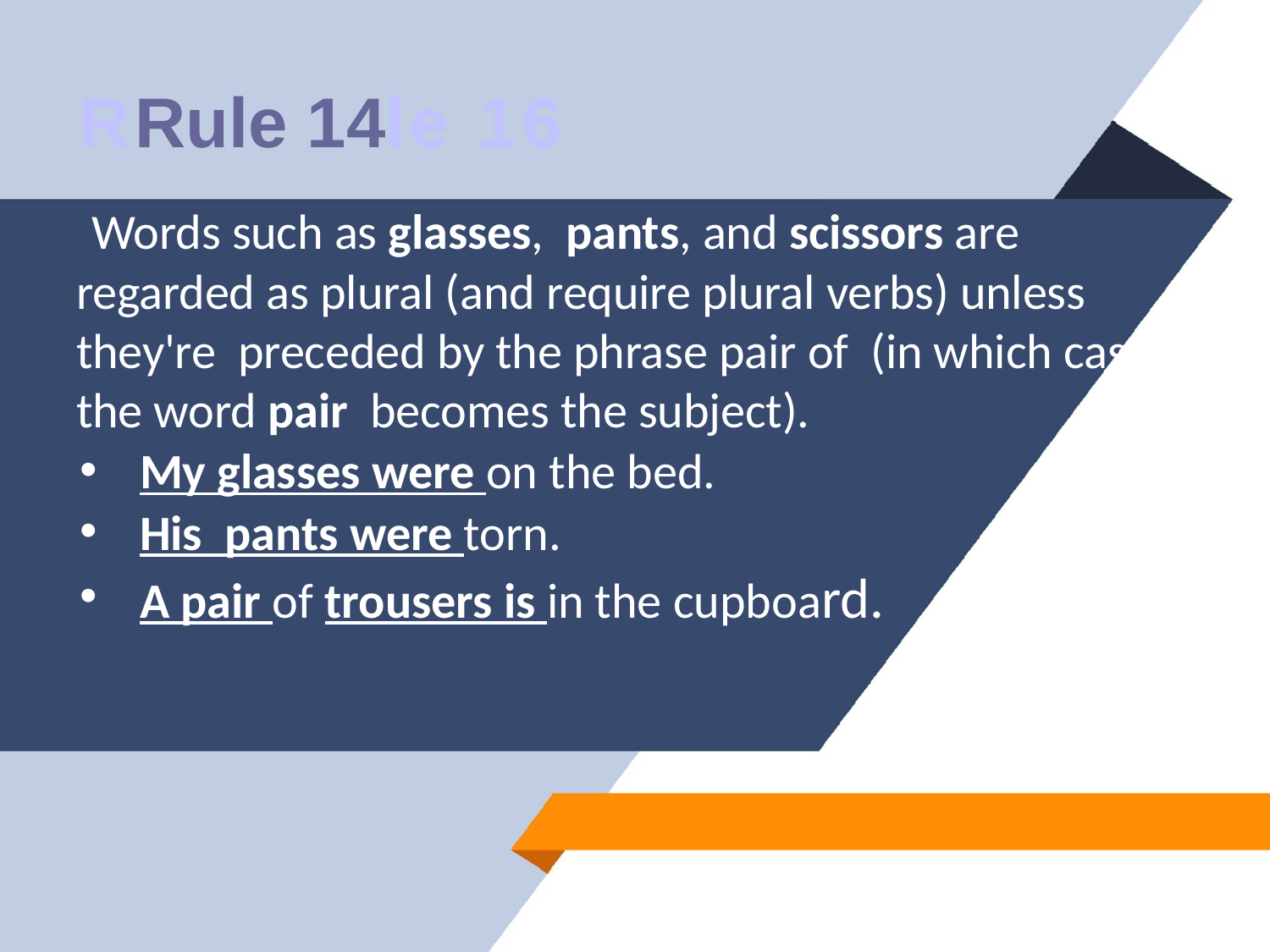

# RRule 14le 16
 Words such as glasses,  pants, and scissors are  regarded as plural (and require plural verbs) unless they're  preceded by the phrase pair of  (in which case the word pair  becomes the subject).
My glasses were on the bed.
His  pants were torn.
A pair of trousers is in the cupboard.